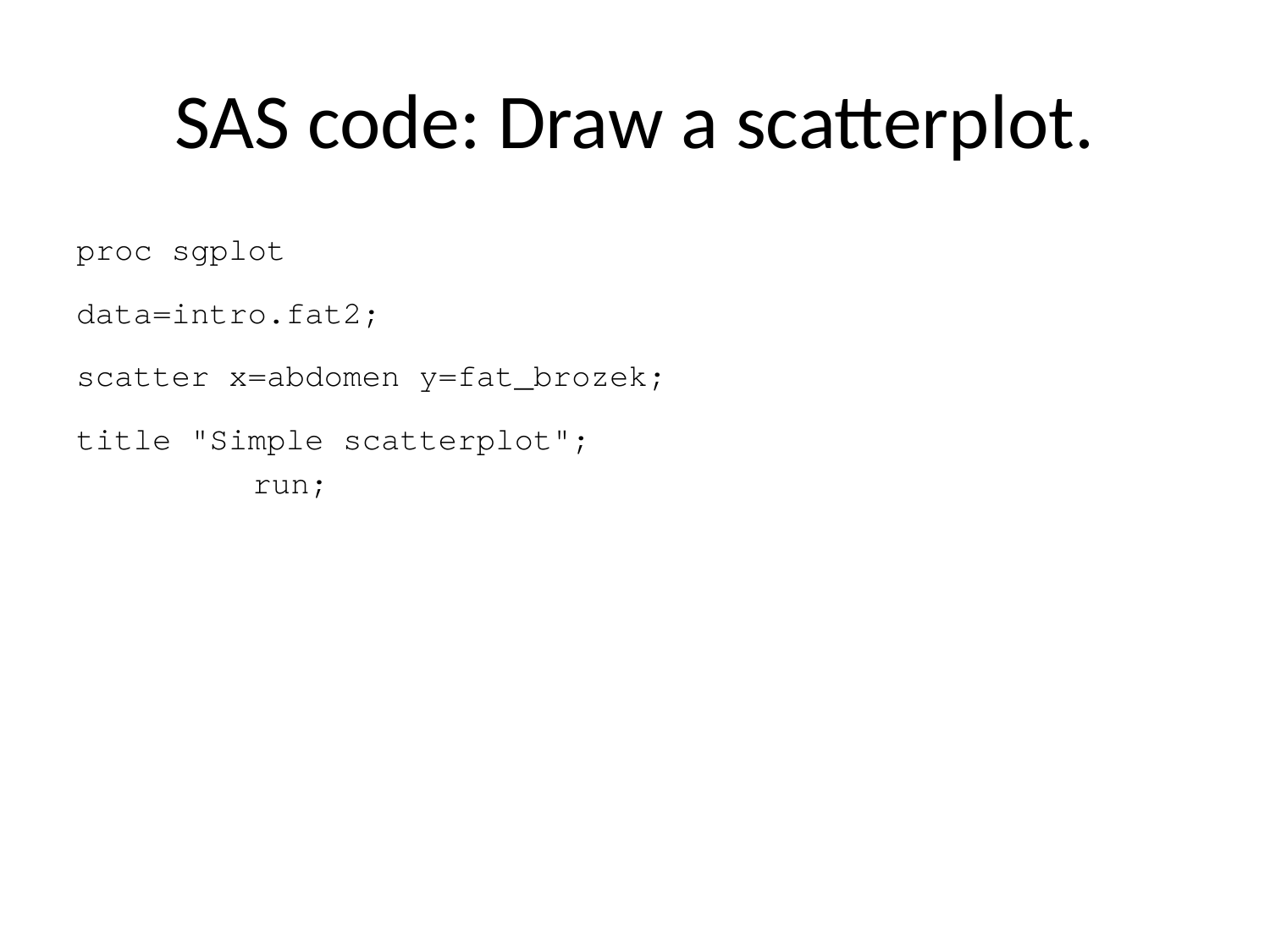

# SAS code: Draw a scatterplot.
proc sgplot
data=intro.fat2;
scatter x=abdomen y=fat_brozek;
title "Simple scatterplot";
run;